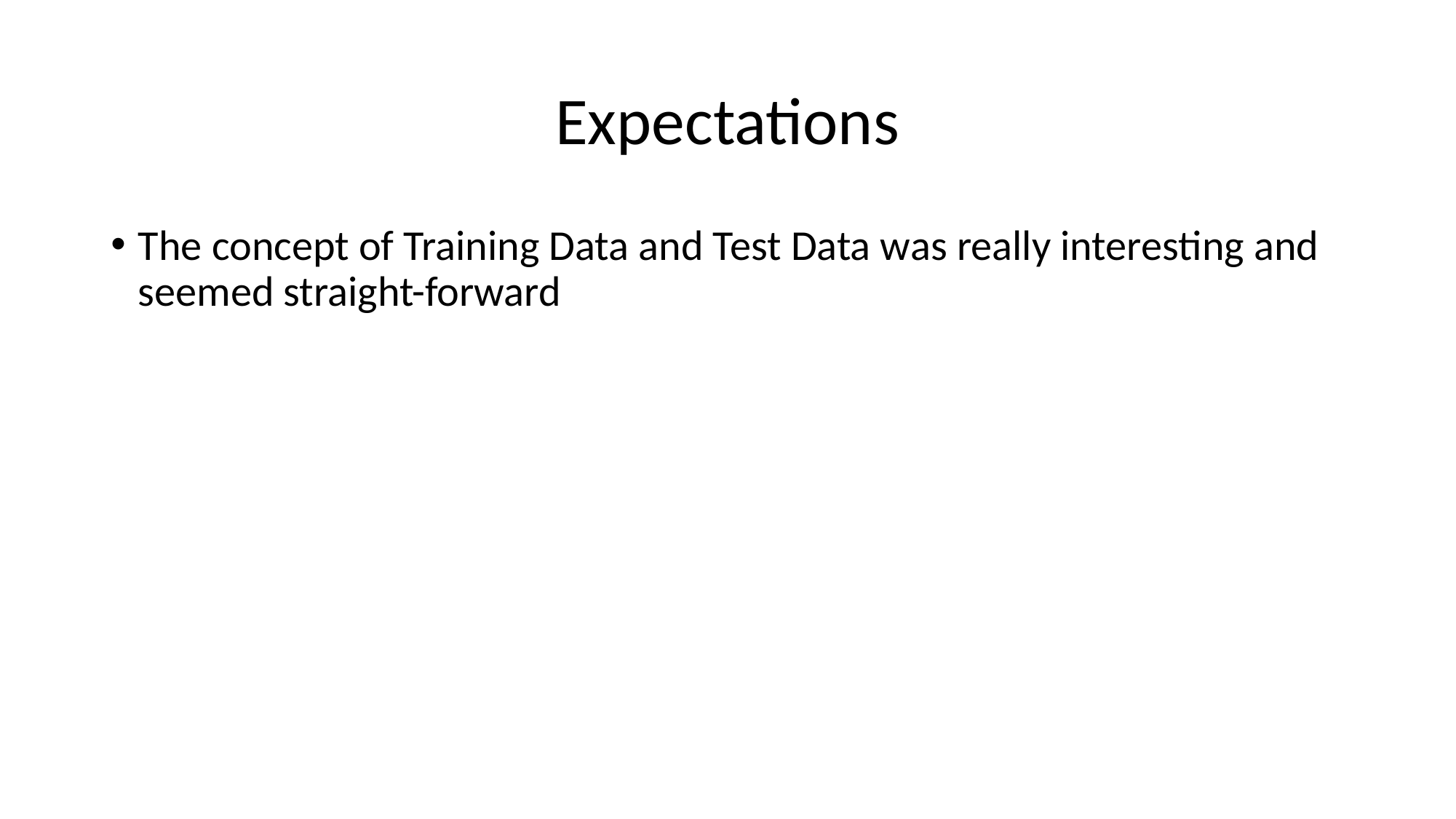

# Expectations
The concept of Training Data and Test Data was really interesting and seemed straight-forward